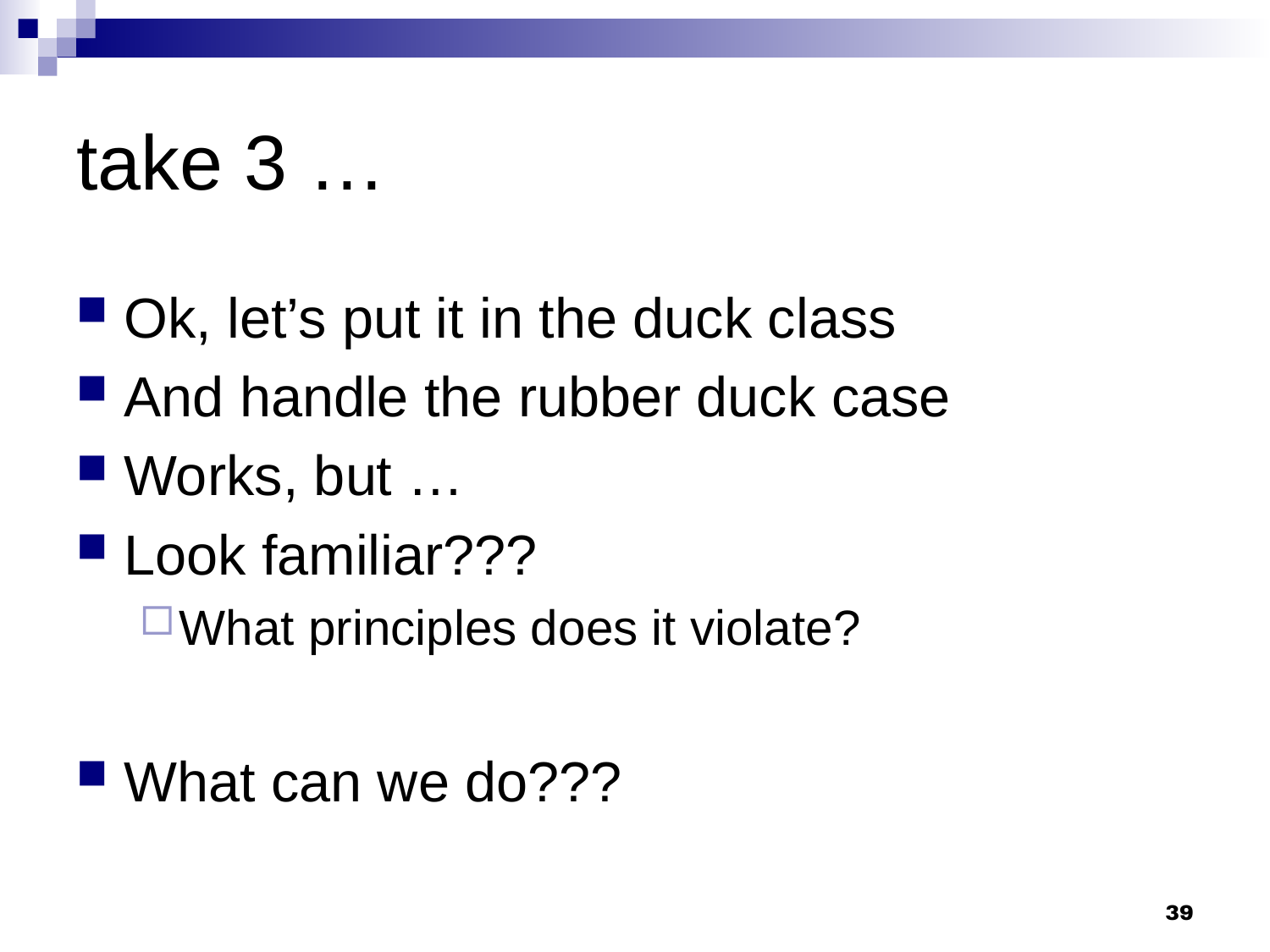

# take 3 …
Ok, let’s put it in the duck class
And handle the rubber duck case
Works, but …
Look familiar???
What principles does it violate?

What can we do???
39